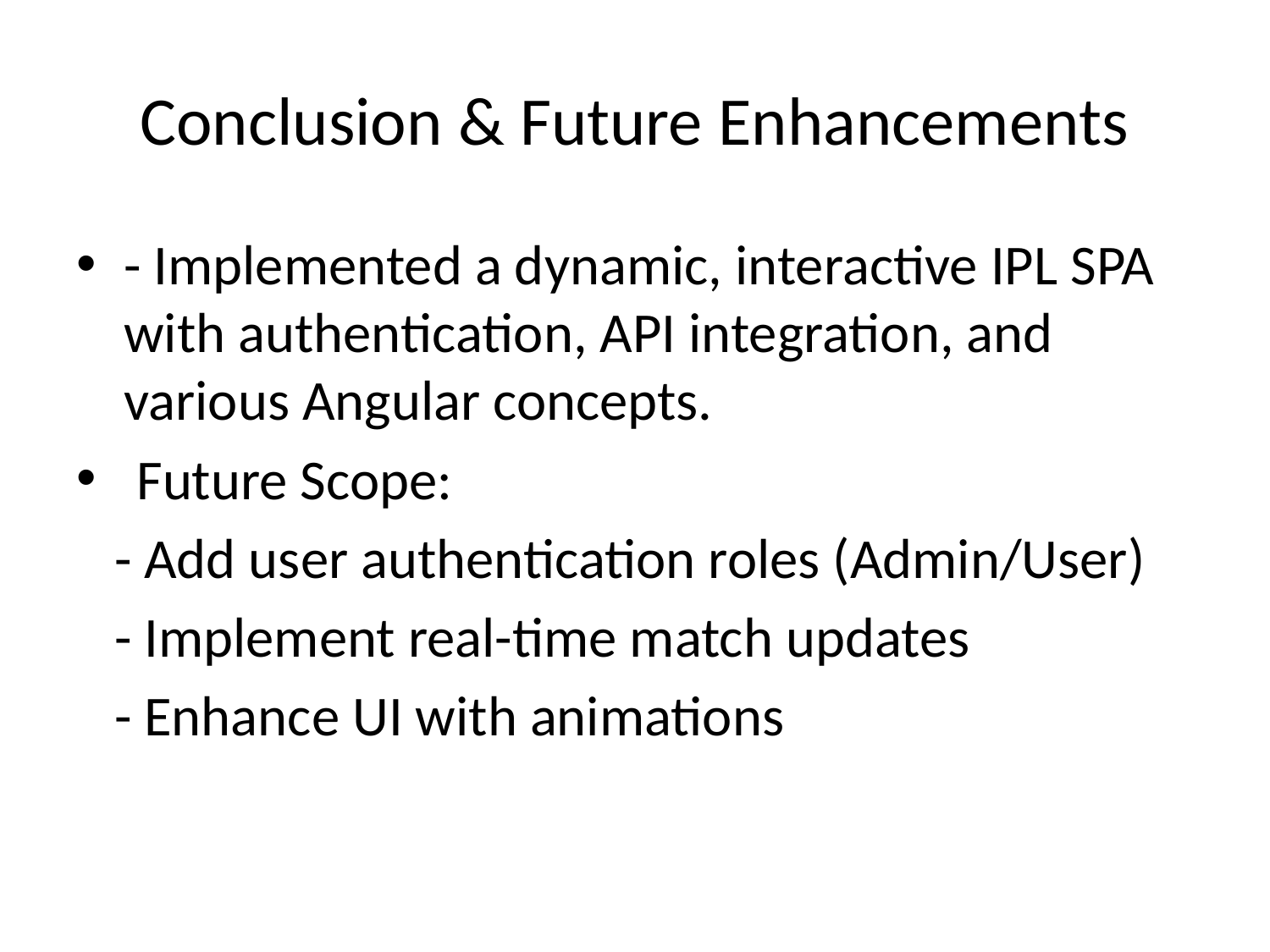

# Conclusion & Future Enhancements
- Implemented a dynamic, interactive IPL SPA with authentication, API integration, and various Angular concepts.
 Future Scope:
   - Add user authentication roles (Admin/User)
   - Implement real-time match updates
   - Enhance UI with animations